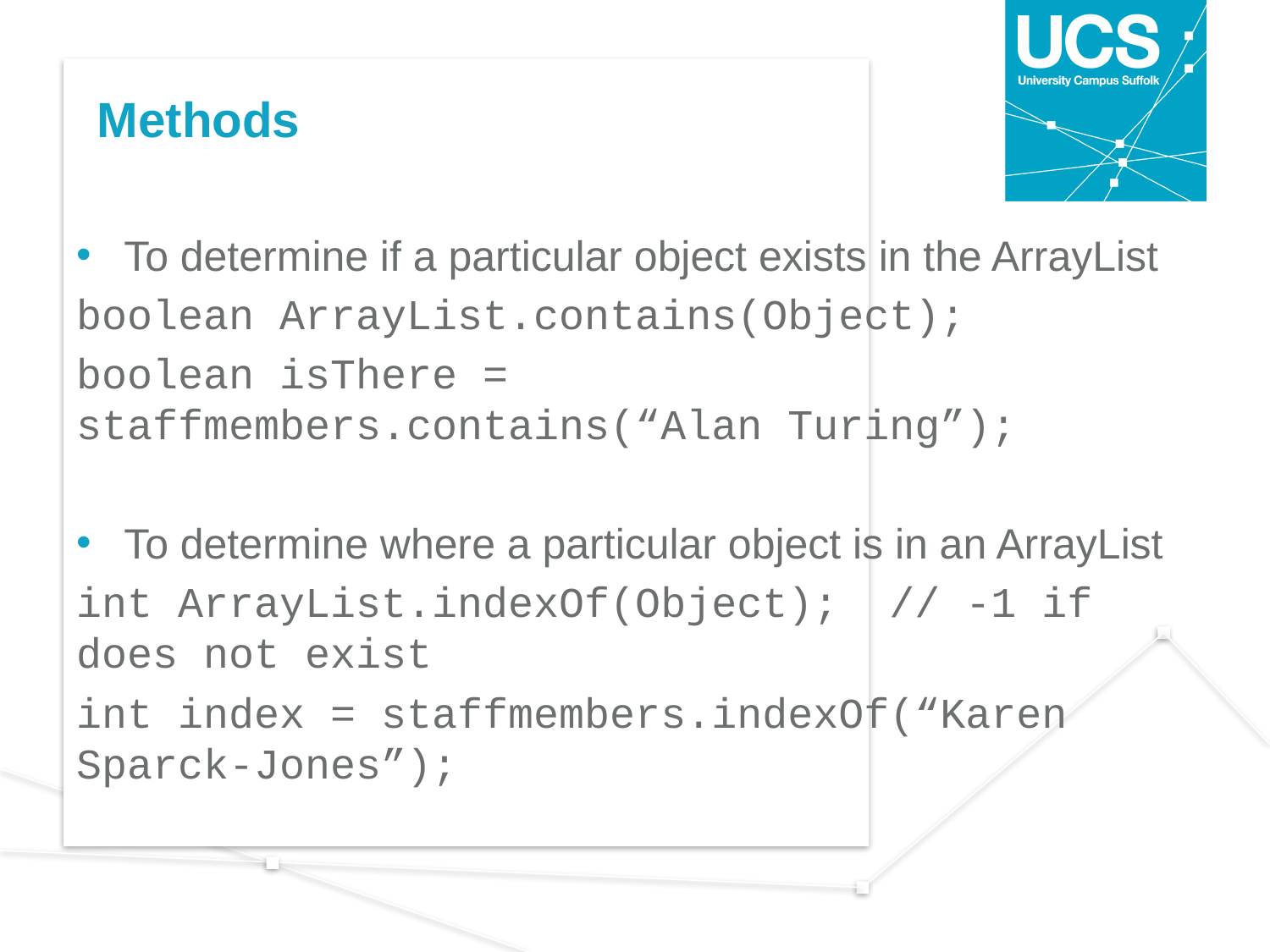

# Methods
To determine if a particular object exists in the ArrayList
boolean ArrayList.contains(Object);
boolean isThere = staffmembers.contains(“Alan Turing”);

To determine where a particular object is in an ArrayList
int ArrayList.indexOf(Object);  // -1 if does not exist
int index = staffmembers.indexOf(“Karen Sparck-Jones”);